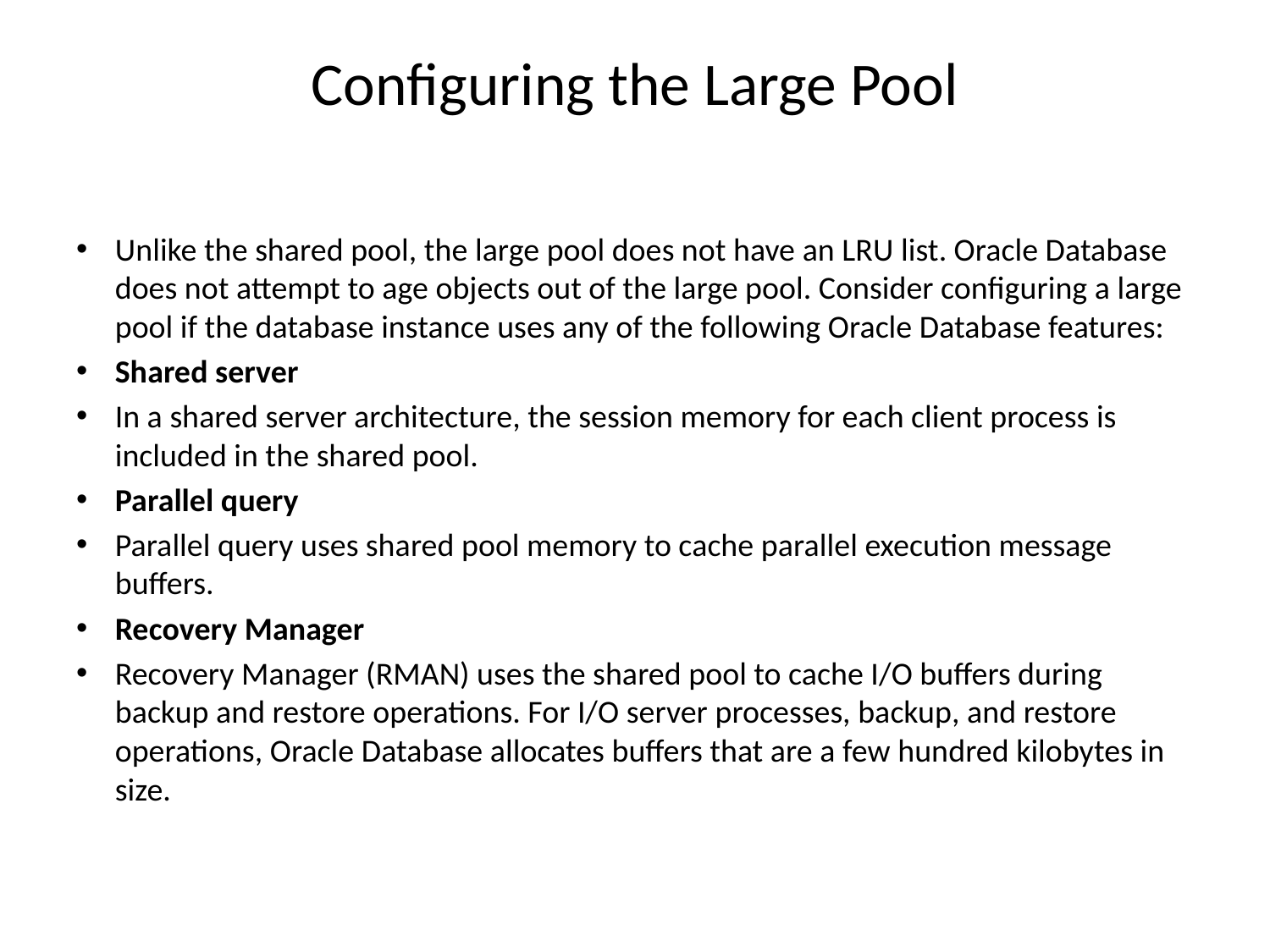

# Configuring the Large Pool
Unlike the shared pool, the large pool does not have an LRU list. Oracle Database does not attempt to age objects out of the large pool. Consider configuring a large pool if the database instance uses any of the following Oracle Database features:
Shared server
In a shared server architecture, the session memory for each client process is included in the shared pool.
Parallel query
Parallel query uses shared pool memory to cache parallel execution message buffers.
Recovery Manager
Recovery Manager (RMAN) uses the shared pool to cache I/O buffers during backup and restore operations. For I/O server processes, backup, and restore operations, Oracle Database allocates buffers that are a few hundred kilobytes in size.